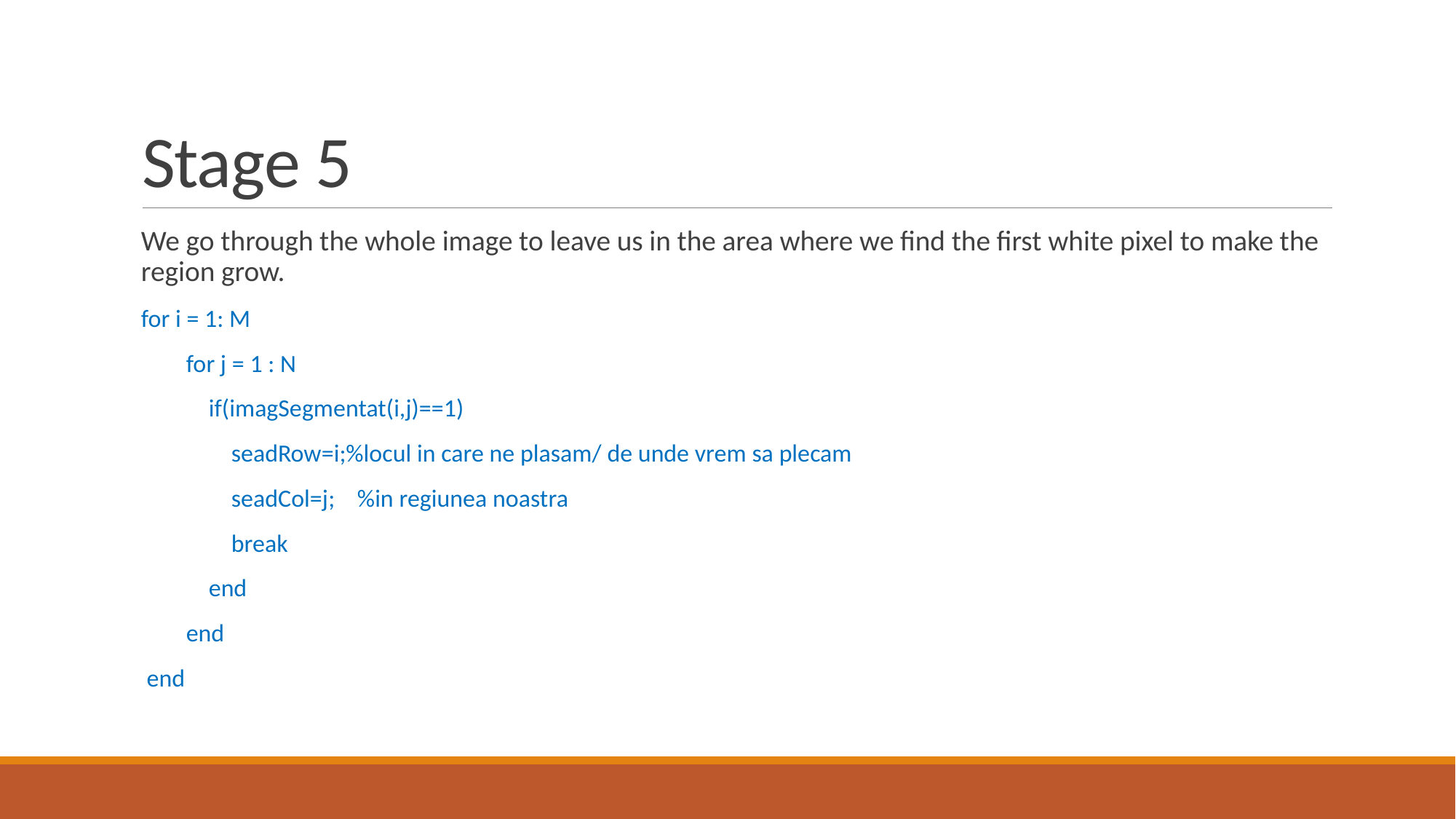

# Stage 5
We go through the whole image to leave us in the area where we find the first white pixel to make the region grow.
for i = 1: M
        for j = 1 : N
            if(imagSegmentat(i,j)==1)
                seadRow=i;%locul in care ne plasam/ de unde vrem sa plecam
                seadCol=j;    %in regiunea noastra
                break
            end
        end
 end